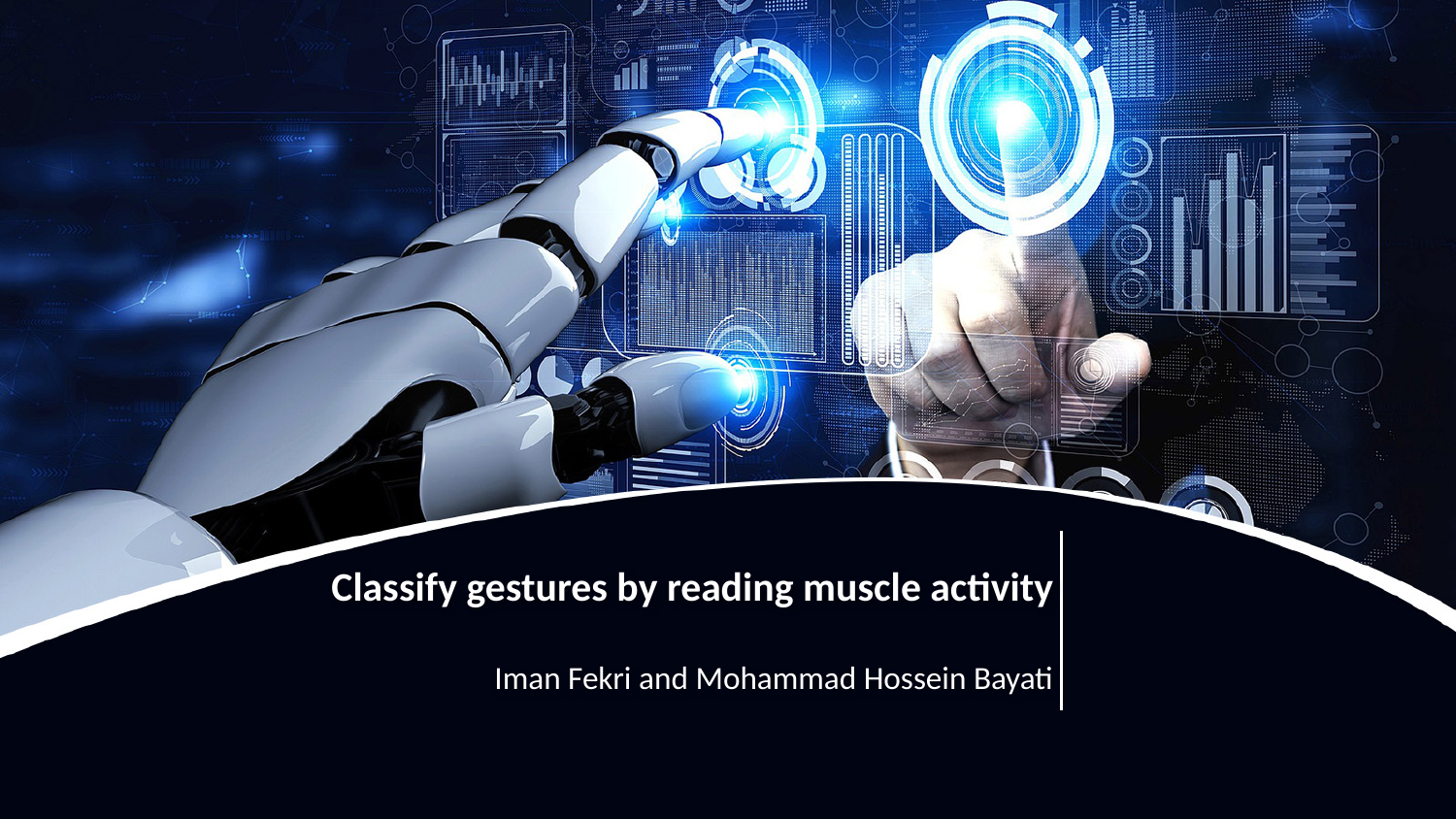

# Classify gestures by reading muscle activity Iman Fekri and Mohammad Hossein Bayati